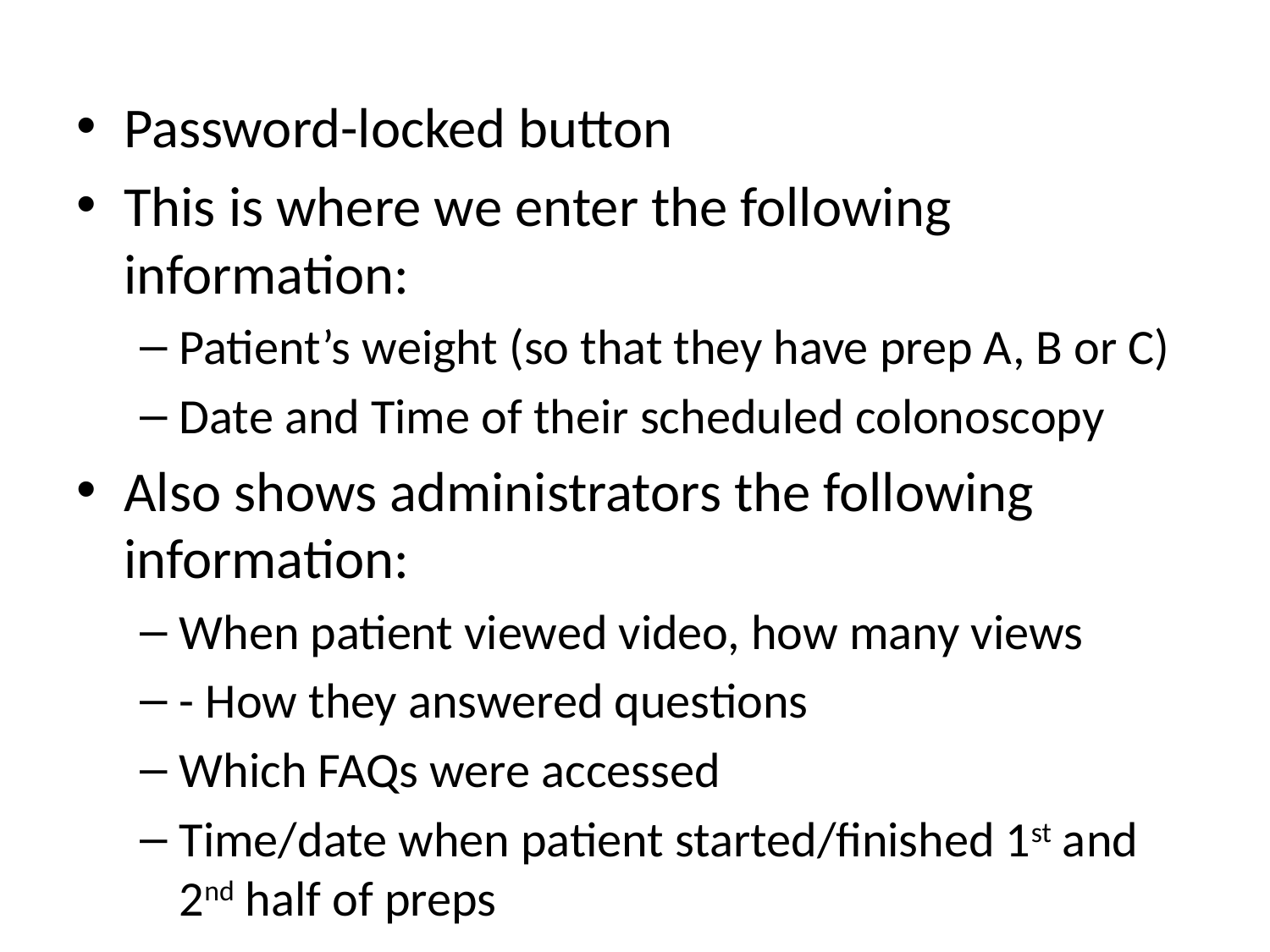

Password-locked button
This is where we enter the following information:
Patient’s weight (so that they have prep A, B or C)
Date and Time of their scheduled colonoscopy
Also shows administrators the following information:
When patient viewed video, how many views
- How they answered questions
Which FAQs were accessed
Time/date when patient started/finished 1st and 2nd half of preps